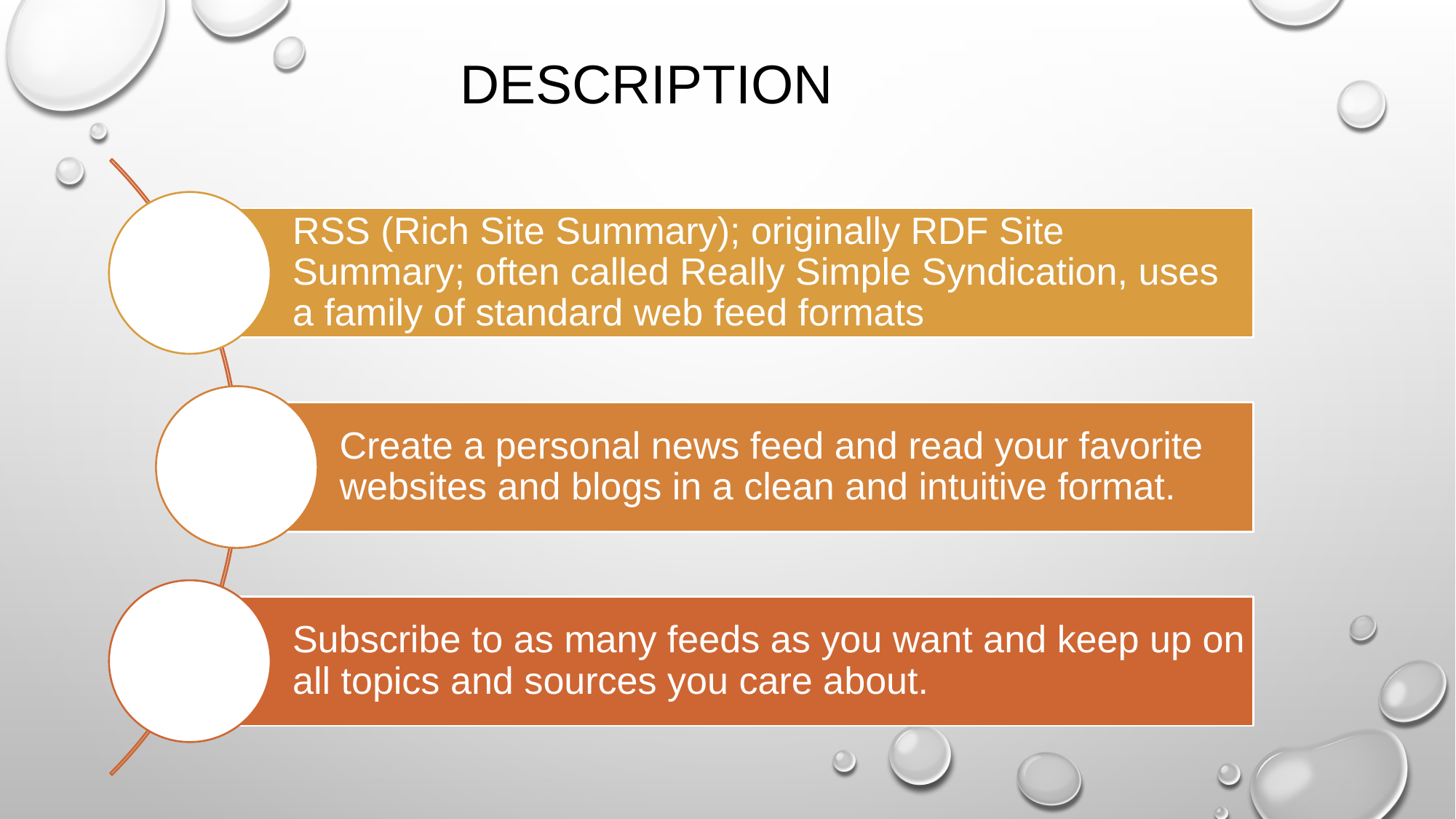

# Description
RSS (Rich Site Summary); originally RDF Site Summary; often called Really Simple Syndication, uses a family of standard web feed formats
Create a personal news feed and read your favorite websites and blogs in a clean and intuitive format.
Subscribe to as many feeds as you want and keep up on all topics and sources you care about.